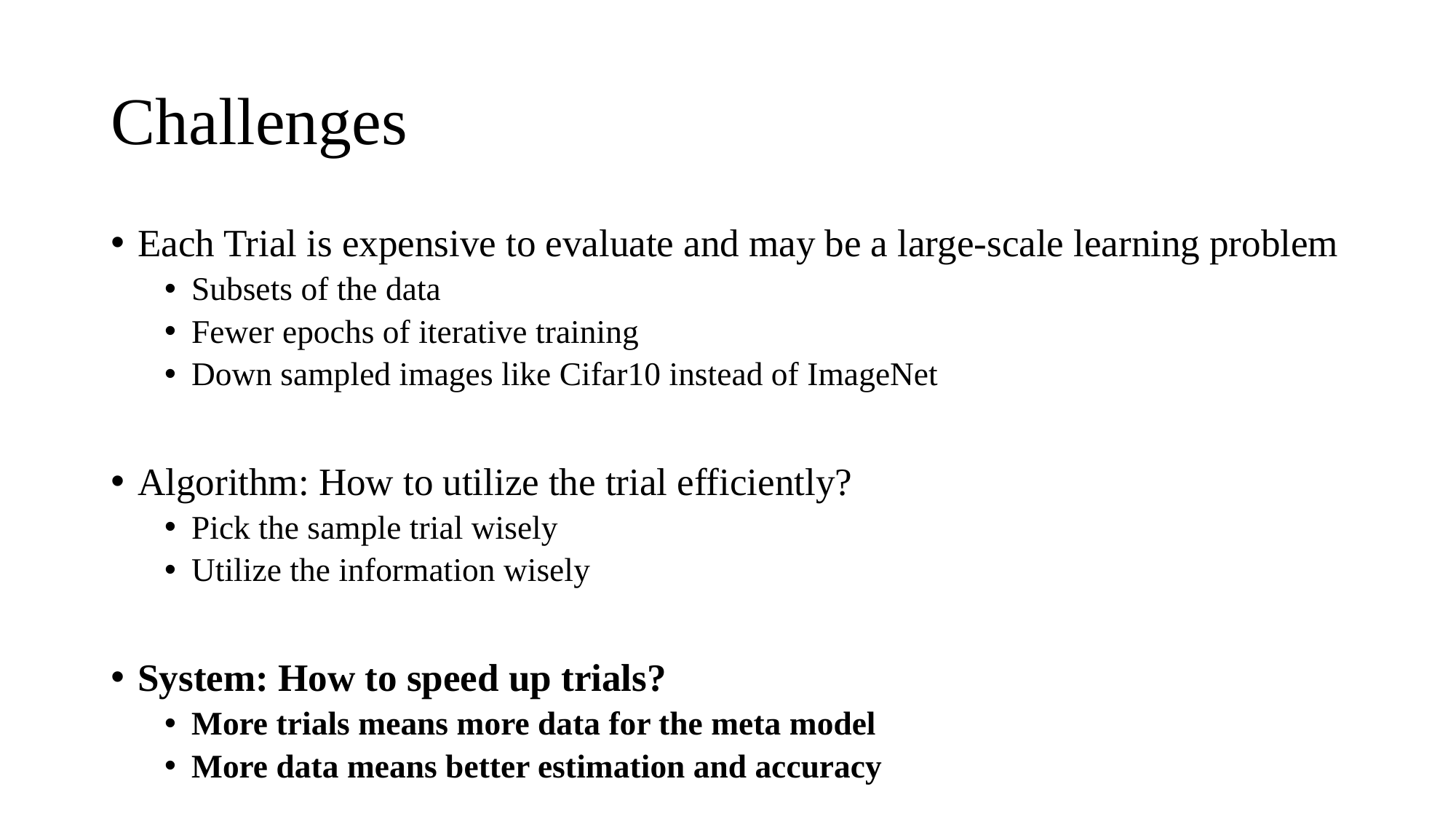

# Challenges
Each Trial is expensive to evaluate and may be a large-scale learning problem
Subsets of the data
Fewer epochs of iterative training
Down sampled images like Cifar10 instead of ImageNet

Algorithm: How to utilize the trial efficiently?
Pick the sample trial wisely
Utilize the information wisely

System: How to speed up trials?
More trials means more data for the meta model
More data means better estimation and accuracy